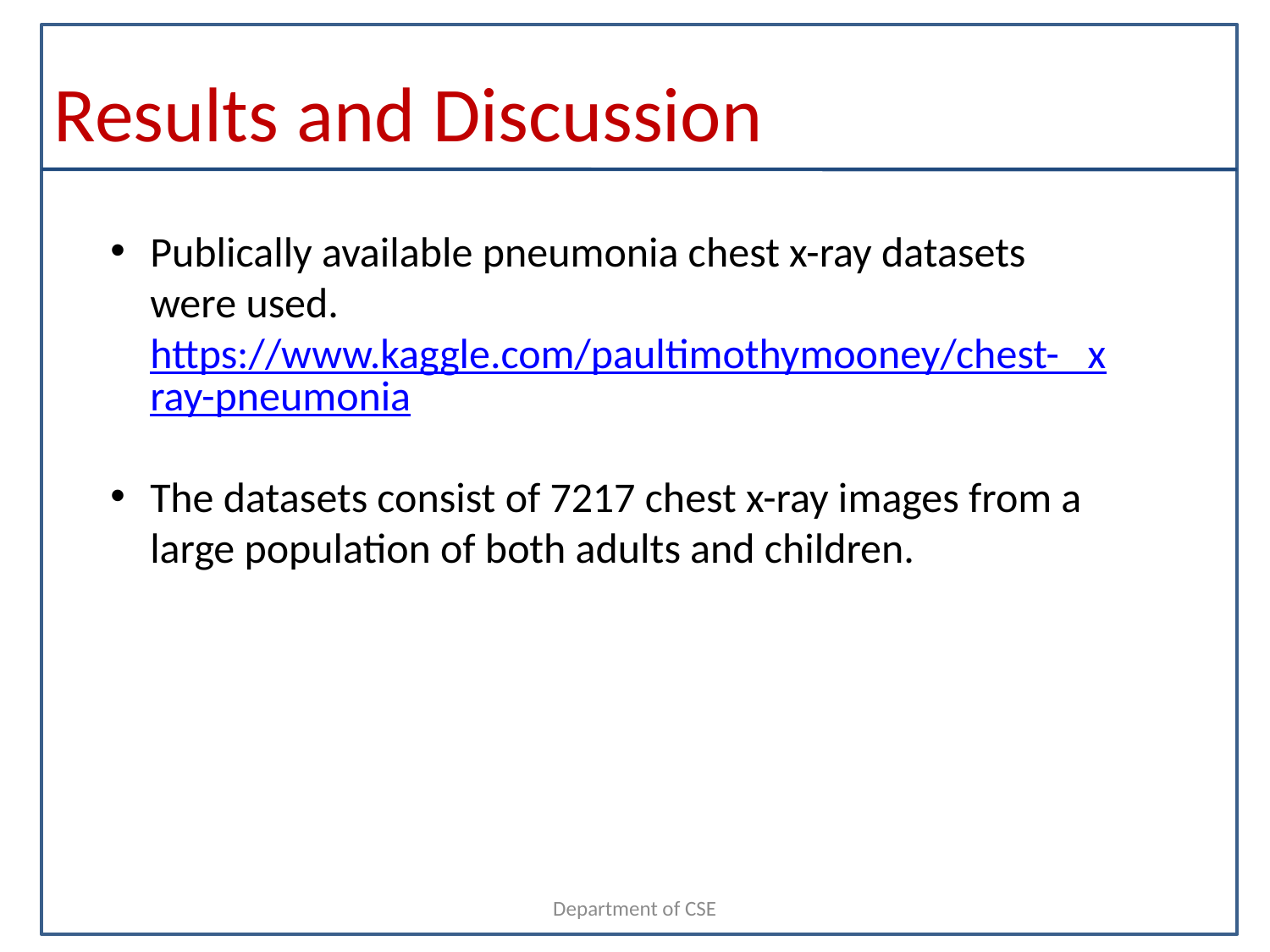

# Results and Discussion
Publically available pneumonia chest x-ray datasets were used. https://www.kaggle.com/paultimothymooney/chest-   xray-pneumonia

The datasets consist of 7217 chest x-ray images from a large population of both adults and children.

Department of CSE
14